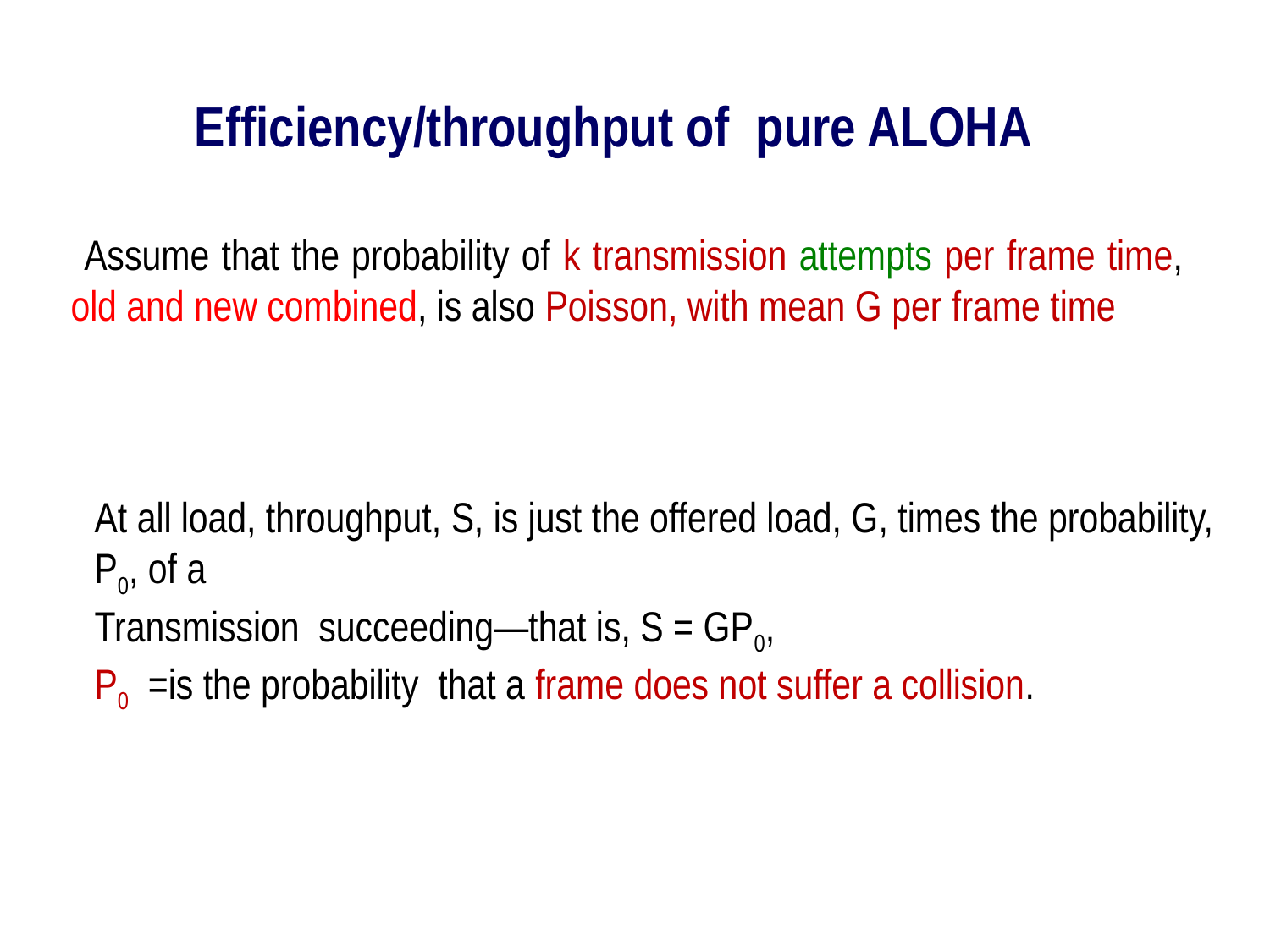

# Efficiency/throughput of  pure ALOHA
 Assume that the probability of k transmission attempts per frame time, old and new combined, is also Poisson, with mean G per frame time

At all load, throughput, S, is just the offered load, G, times the probability, P0, of a
Transmission  succeeding—that is, S = GP0,
P0  =is the probability  that a frame does not suffer a collision.